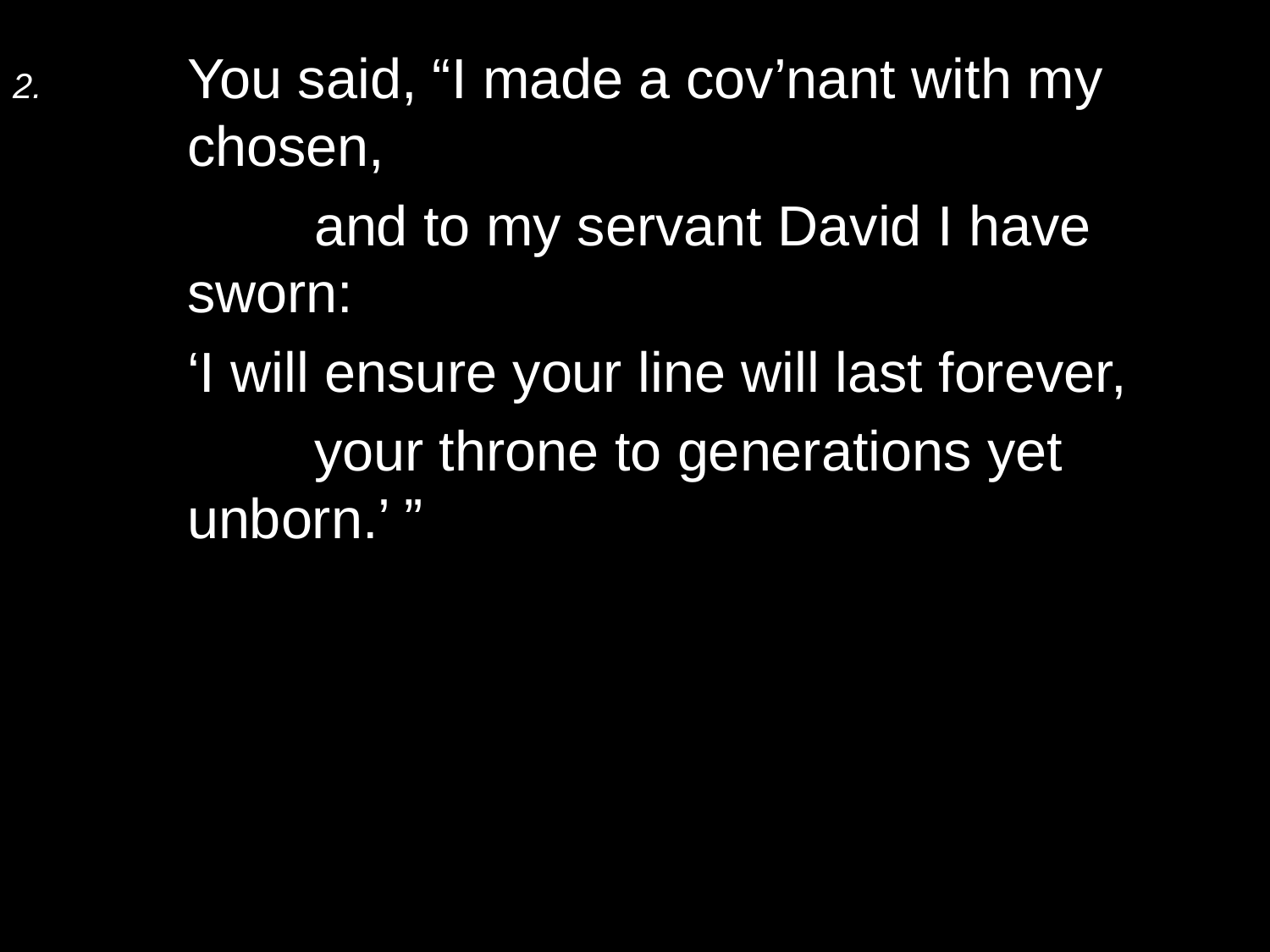

2.	You said, “I made a cov’nant with my chosen,
		and to my servant David I have sworn:
	‘I will ensure your line will last forever,
		your throne to generations yet unborn.’ ”